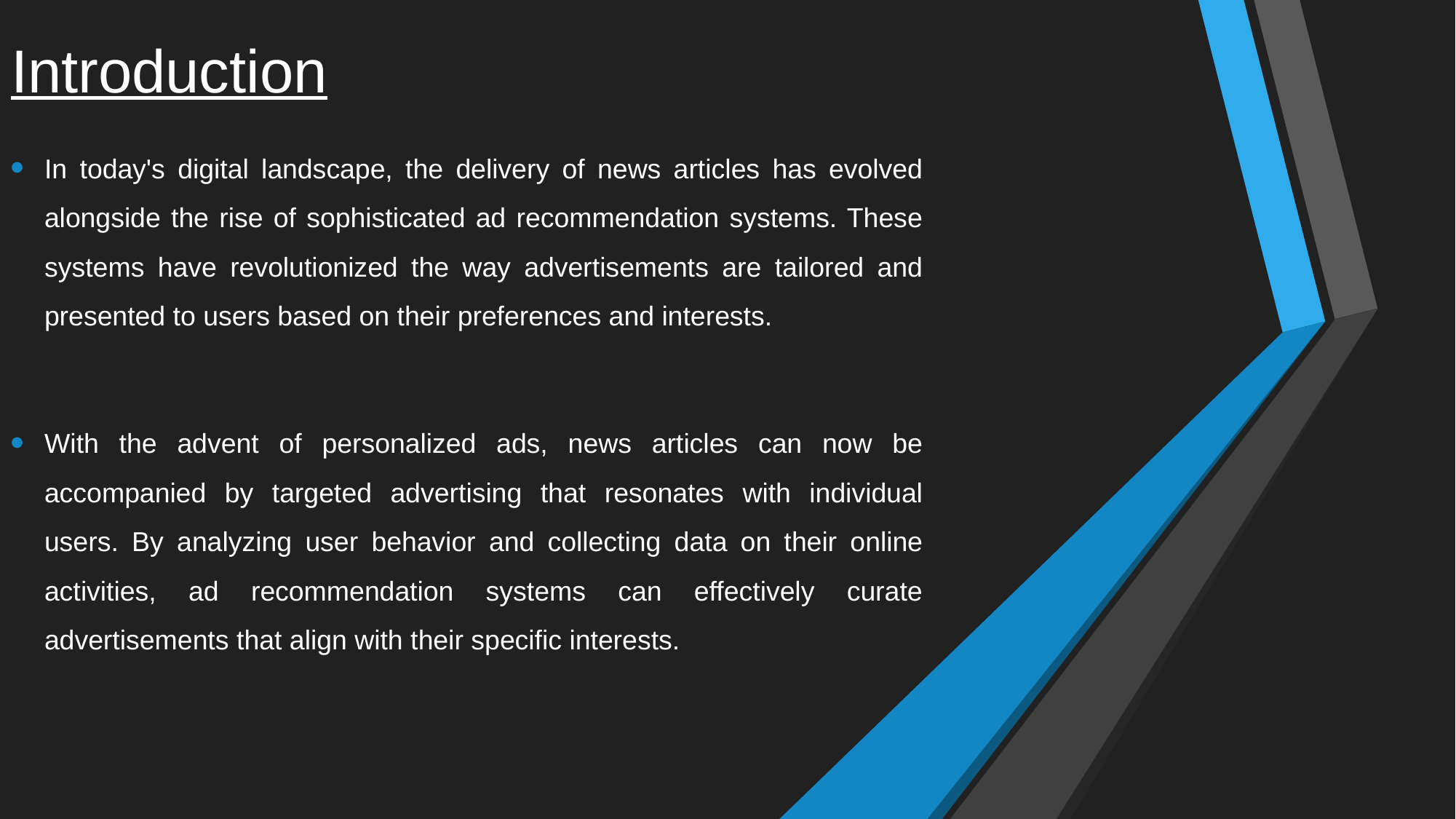

# Introduction
In today's digital landscape, the delivery of news articles has evolved alongside the rise of sophisticated ad recommendation systems. These systems have revolutionized the way advertisements are tailored and presented to users based on their preferences and interests.

With the advent of personalized ads, news articles can now be accompanied by targeted advertising that resonates with individual users. By analyzing user behavior and collecting data on their online activities, ad recommendation systems can effectively curate advertisements that align with their specific interests.